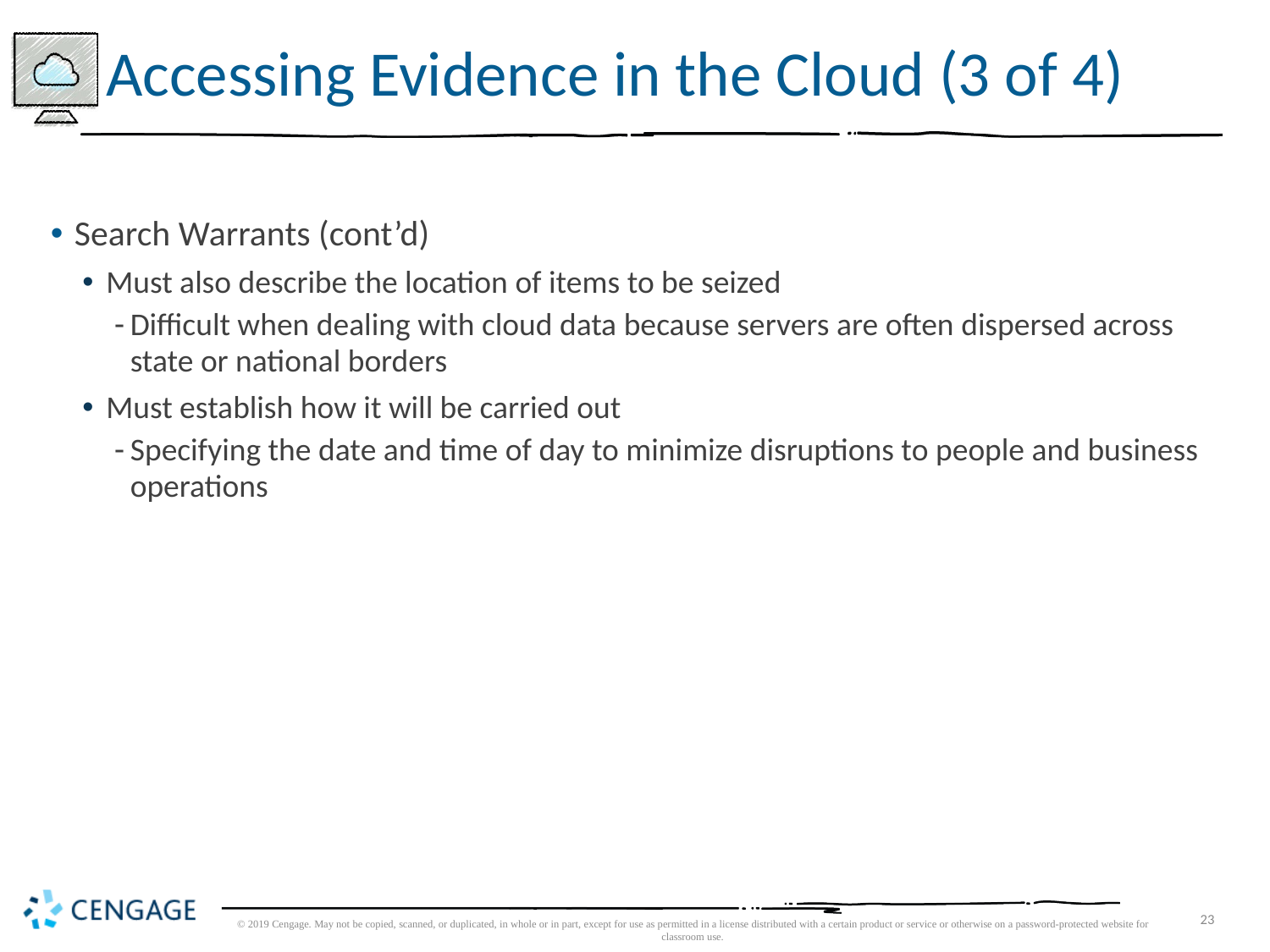

# Accessing Evidence in the Cloud (3 of 4)
Search Warrants (cont’d)
Must also describe the location of items to be seized
Difficult when dealing with cloud data because servers are often dispersed across state or national borders
Must establish how it will be carried out
Specifying the date and time of day to minimize disruptions to people and business operations
© 2019 Cengage. May not be copied, scanned, or duplicated, in whole or in part, except for use as permitted in a license distributed with a certain product or service or otherwise on a password-protected website for classroom use.